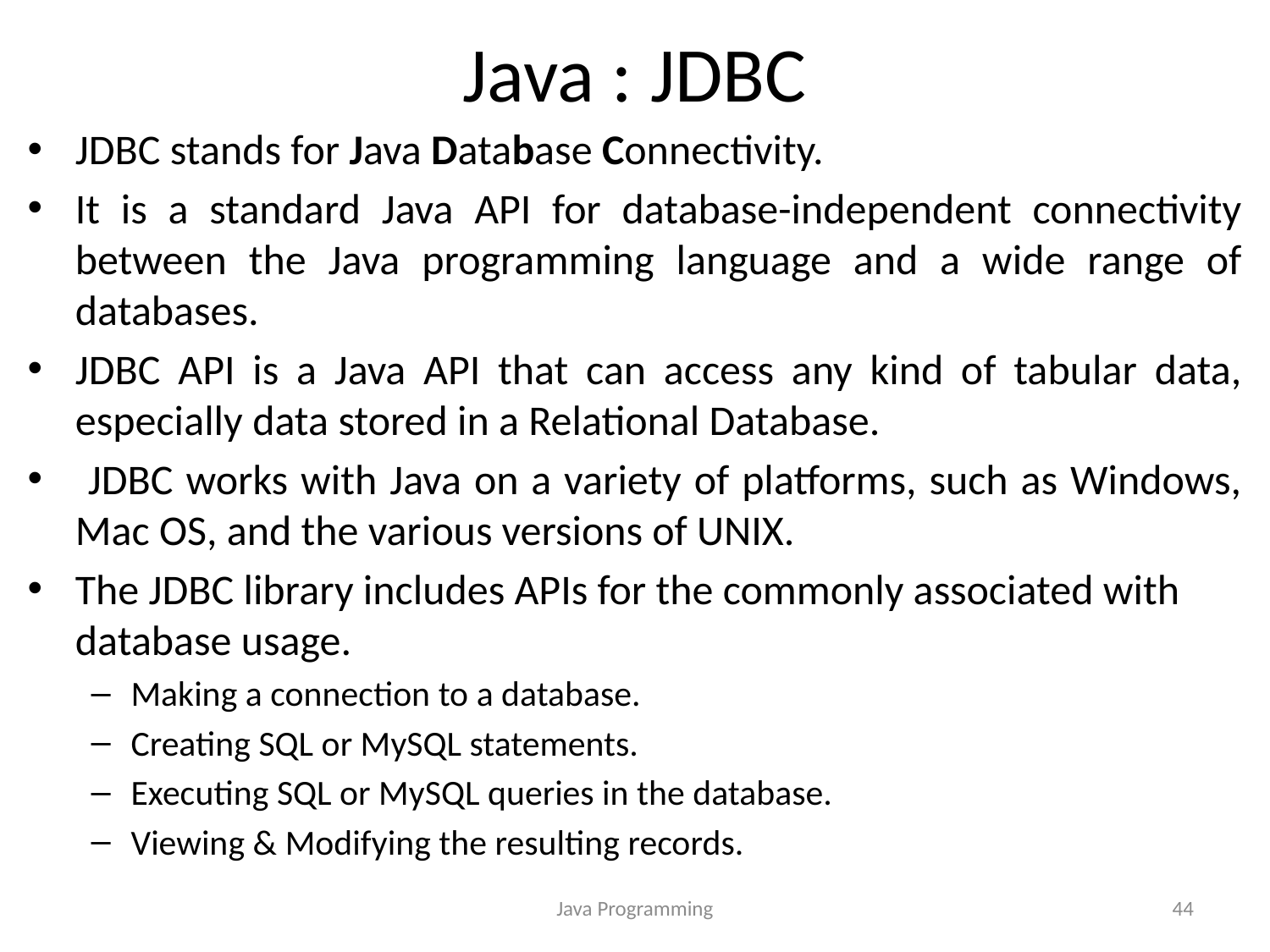

# Java : JDBC
JDBC stands for Java Database Connectivity.
It is a standard Java API for database-independent connectivity between the Java programming language and a wide range of databases.
JDBC API is a Java API that can access any kind of tabular data, especially data stored in a Relational Database.
 JDBC works with Java on a variety of platforms, such as Windows, Mac OS, and the various versions of UNIX.
The JDBC library includes APIs for the commonly associated with database usage.
Making a connection to a database.
Creating SQL or MySQL statements.
Executing SQL or MySQL queries in the database.
Viewing & Modifying the resulting records.

Java Programming
44